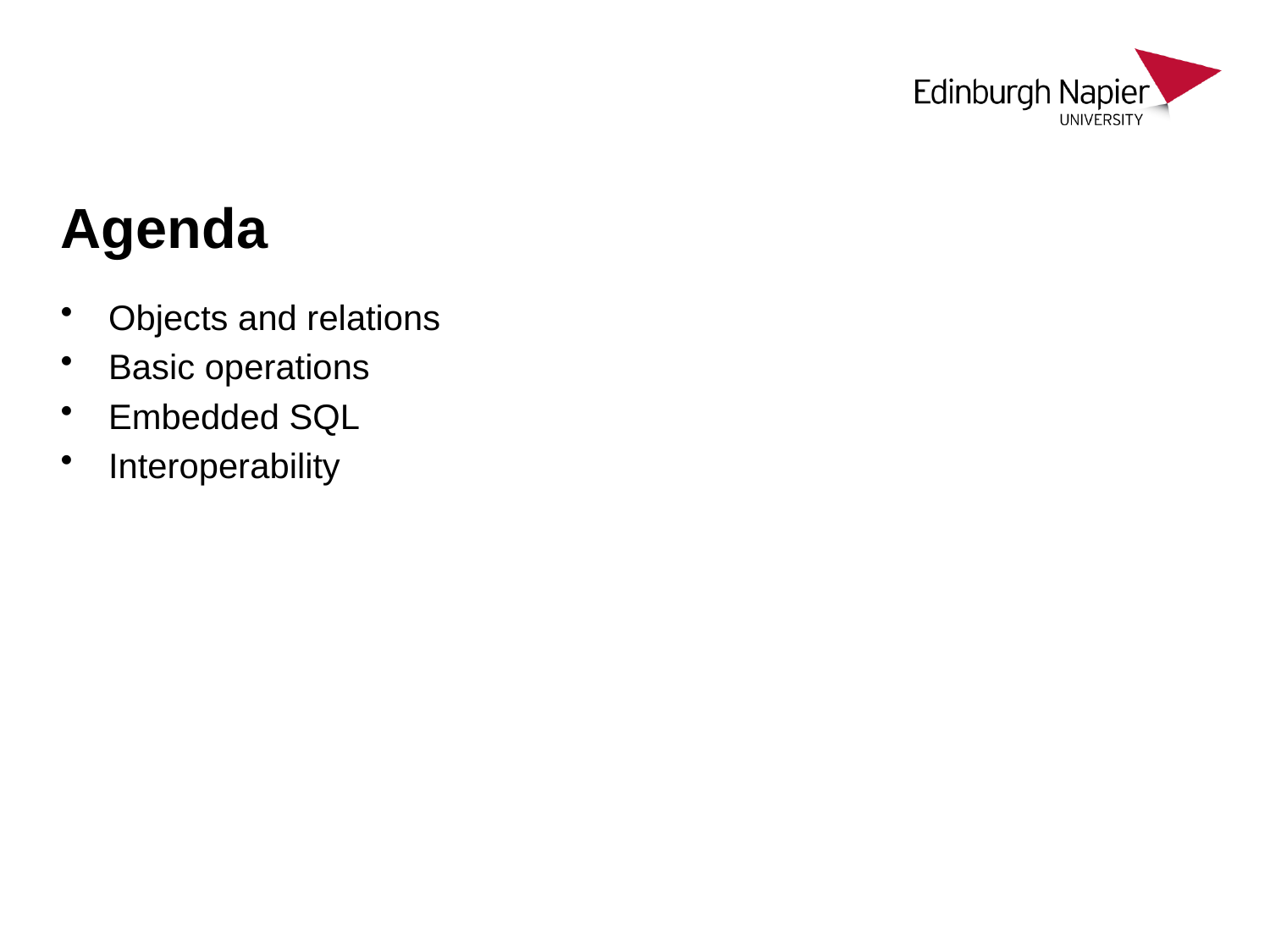

# Agenda
Objects and relations
Basic operations
Embedded SQL
Interoperability